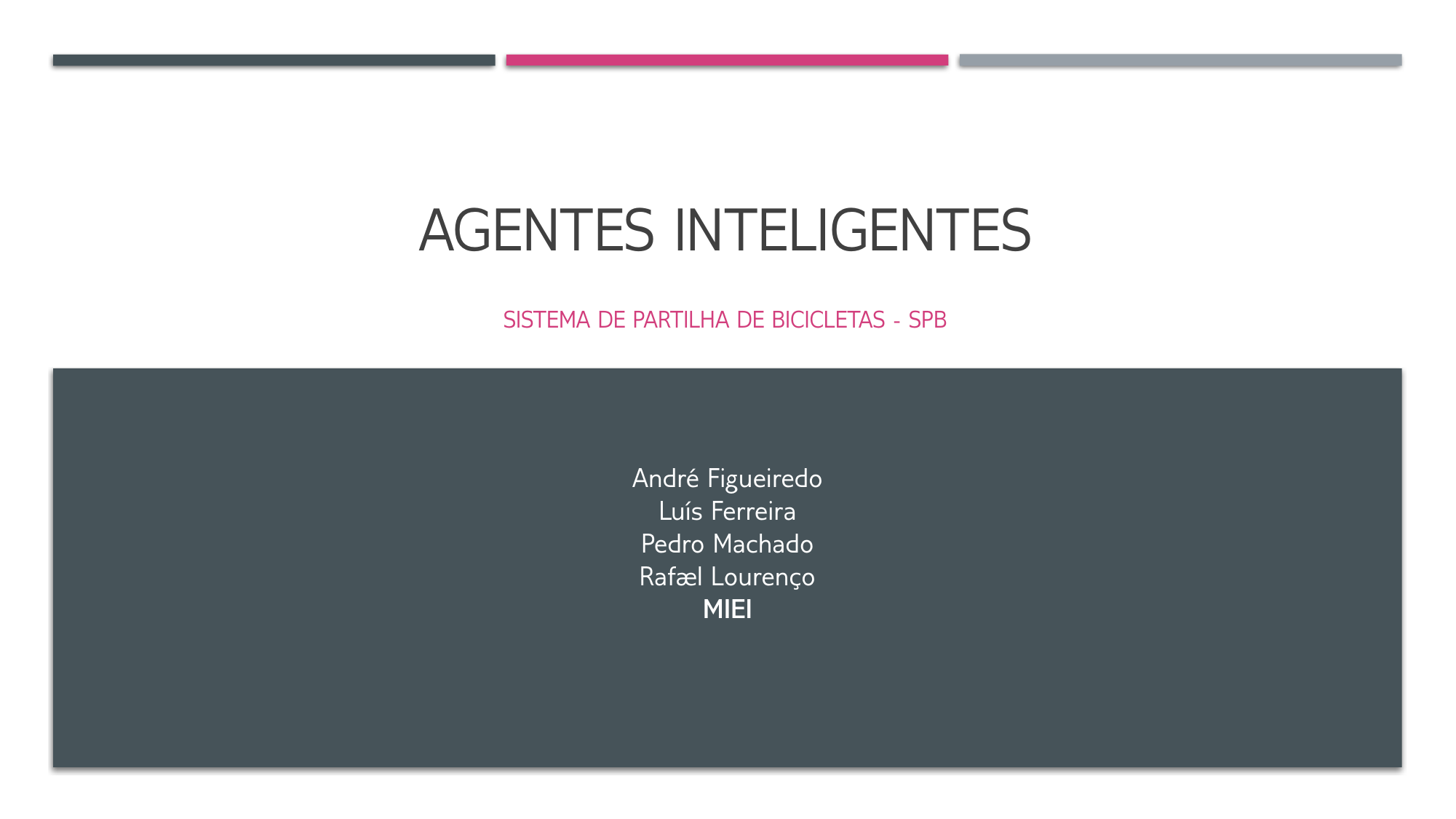

# Agentes inteligentes
Sistema de partilha de bicicletas - spb
André Figueiredo
Luís Ferreira
Pedro Machado
Rafael Lourenço
MIEI